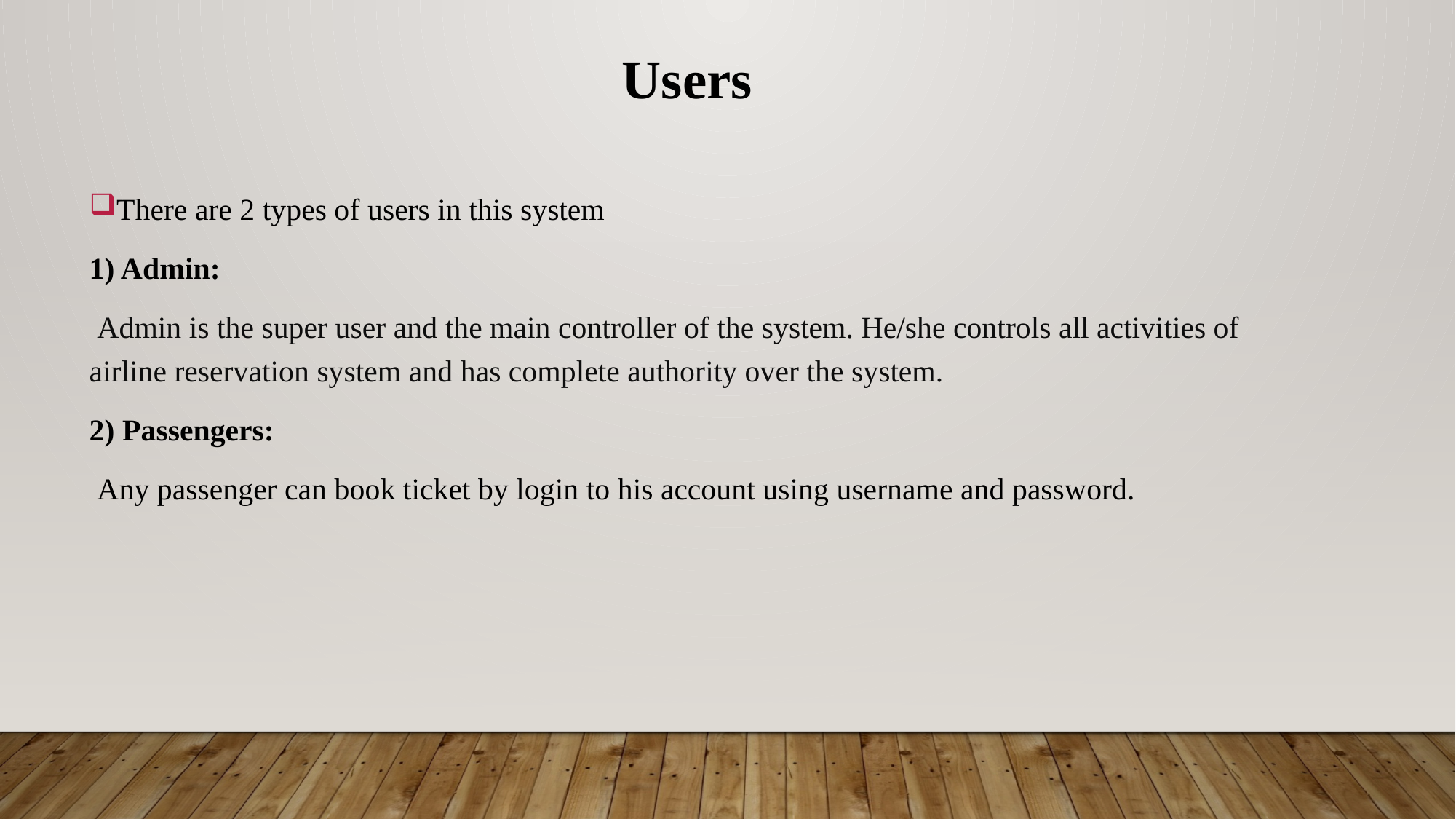

Users
There are 2 types of users in this system
1) Admin:
 Admin is the super user and the main controller of the system. He/she controls all activities of airline reservation system and has complete authority over the system.
2) Passengers:
 Any passenger can book ticket by login to his account using username and password.